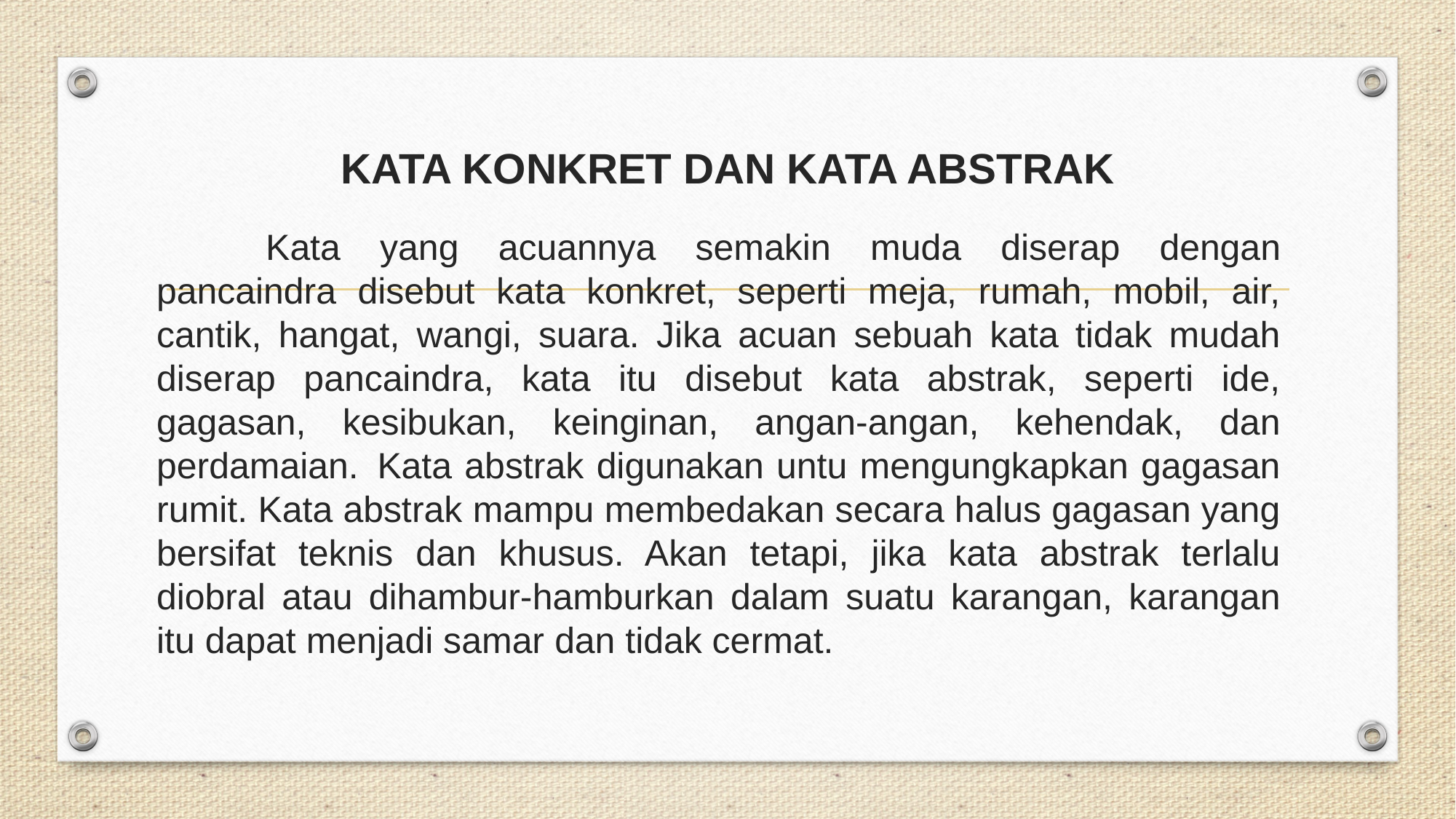

# KATA KONKRET DAN KATA ABSTRAK
	Kata yang acuannya semakin muda diserap dengan pancaindra disebut kata konkret, seperti meja, rumah, mobil, air, cantik, hangat, wangi, suara. Jika acuan sebuah kata tidak mudah diserap pancaindra, kata itu disebut kata abstrak, seperti ide, gagasan, kesibukan, keinginan, angan-angan, kehendak, dan perdamaian. 	Kata abstrak digunakan untu mengungkapkan gagasan rumit. Kata abstrak mampu membedakan secara halus gagasan yang bersifat teknis dan khusus. Akan tetapi, jika kata abstrak terlalu diobral atau dihambur-hamburkan dalam suatu karangan, karangan itu dapat menjadi samar dan tidak cermat.